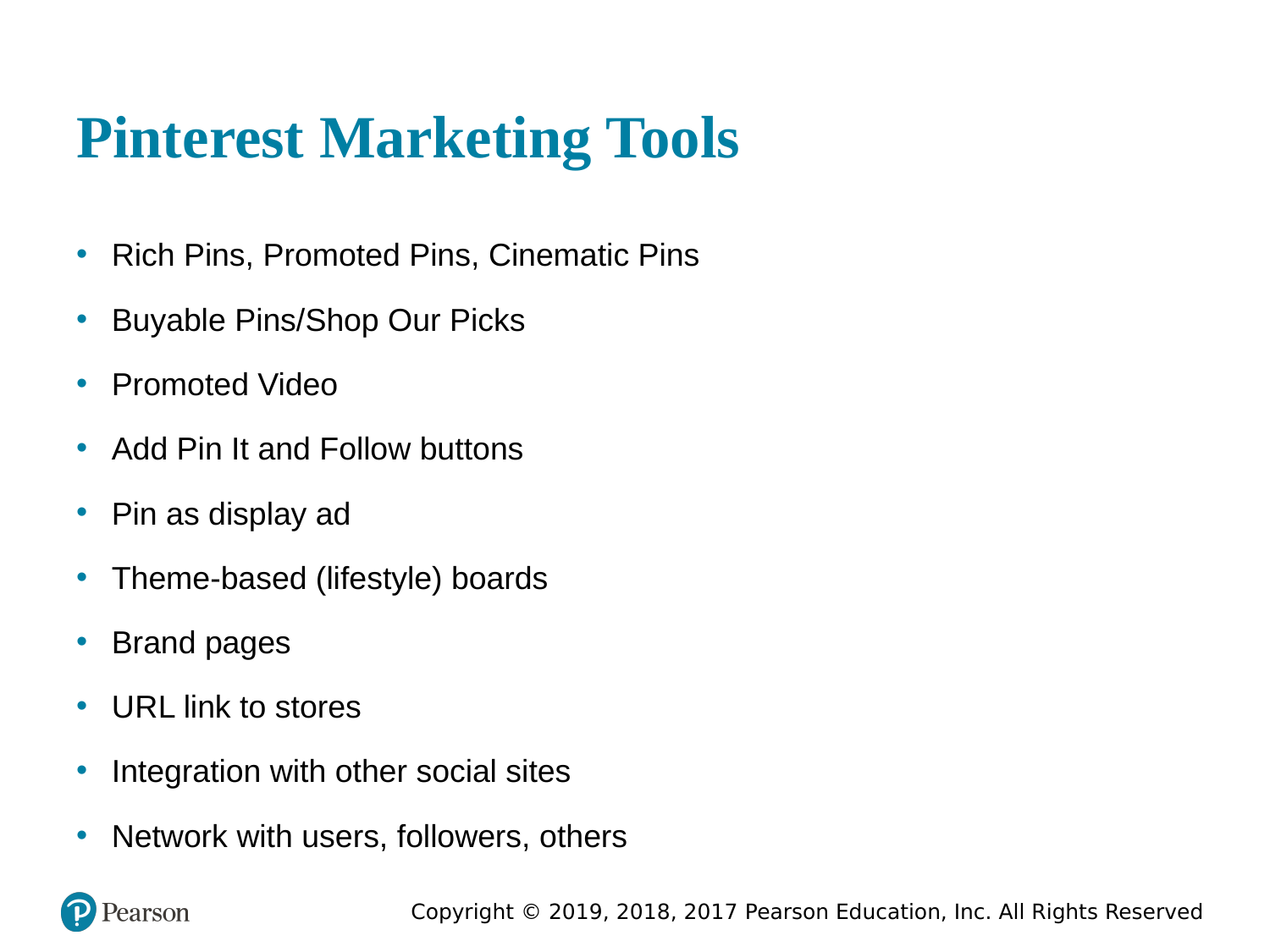

# Pinterest Marketing Tools
Rich Pins, Promoted Pins, Cinematic Pins
Buyable Pins/Shop Our Picks
Promoted Video
Add Pin It and Follow buttons
Pin as display ad
Theme-based (lifestyle) boards
Brand pages
U R L link to stores
Integration with other social sites
Network with users, followers, others